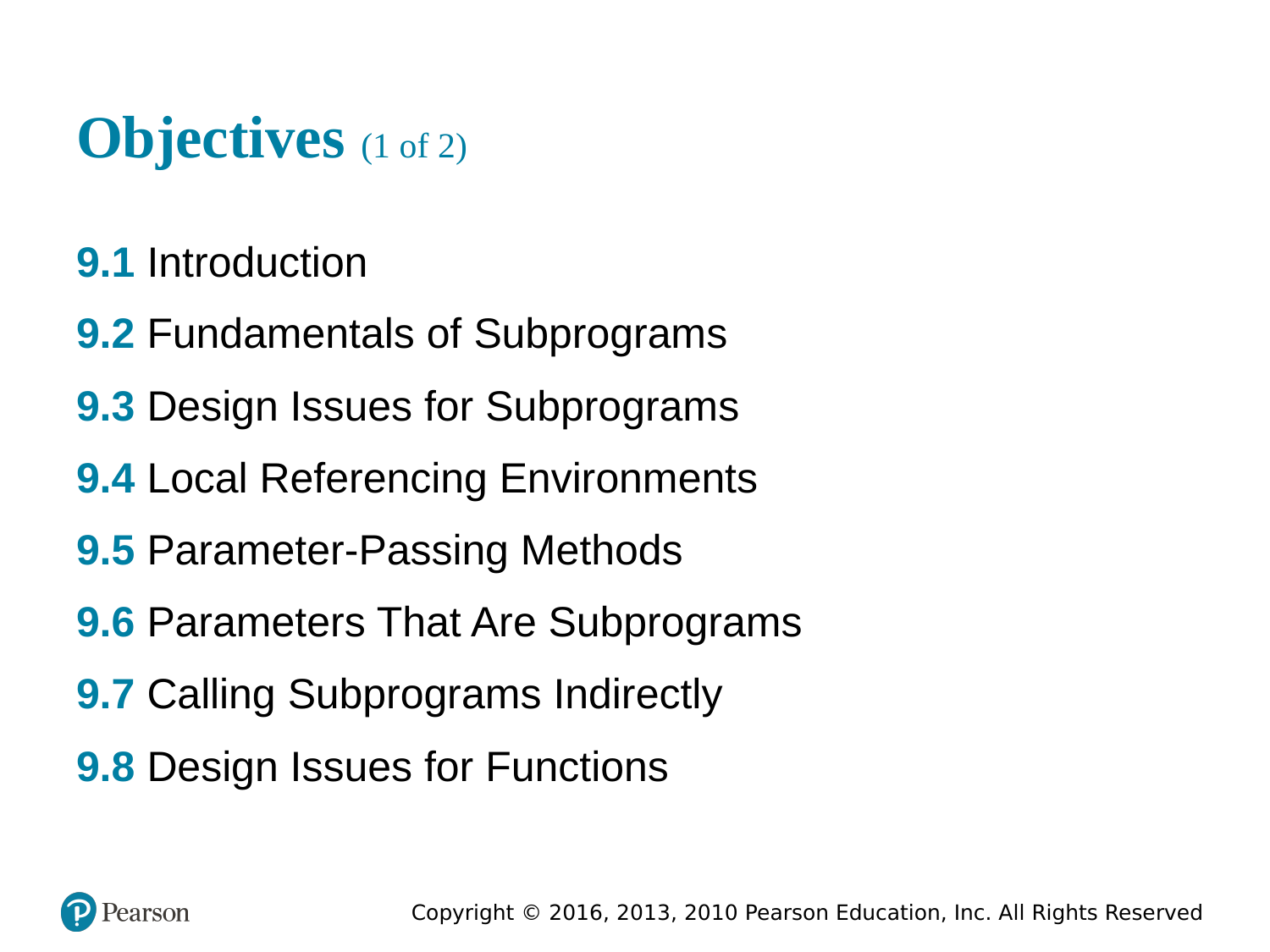

# Objectives (1 of 2)
9.1 Introduction
9.2 Fundamentals of Subprograms
9.3 Design Issues for Subprograms
9.4 Local Referencing Environments
9.5 Parameter-Passing Methods
9.6 Parameters That Are Subprograms
9.7 Calling Subprograms Indirectly
9.8 Design Issues for Functions